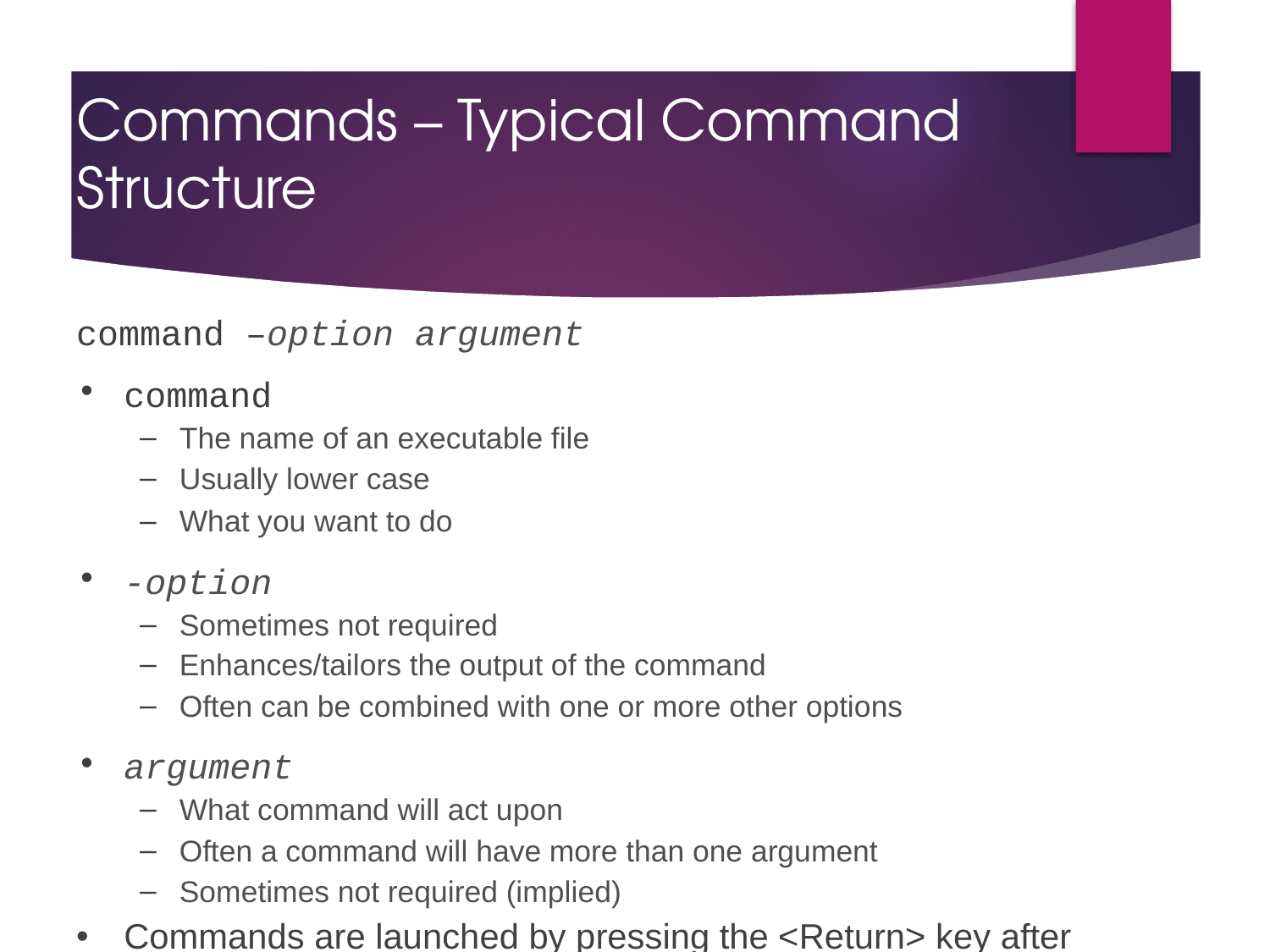

# Commands – Typical Command Structure
command –option argument
command
The name of an executable file
Usually lower case
What you want to do
-option
Sometimes not required
Enhances/tailors the output of the command
Often can be combined with one or more other options
argument
What command will act upon
Often a command will have more than one argument
Sometimes not required (implied)
Commands are launched by pressing the <Return> key after typing  them